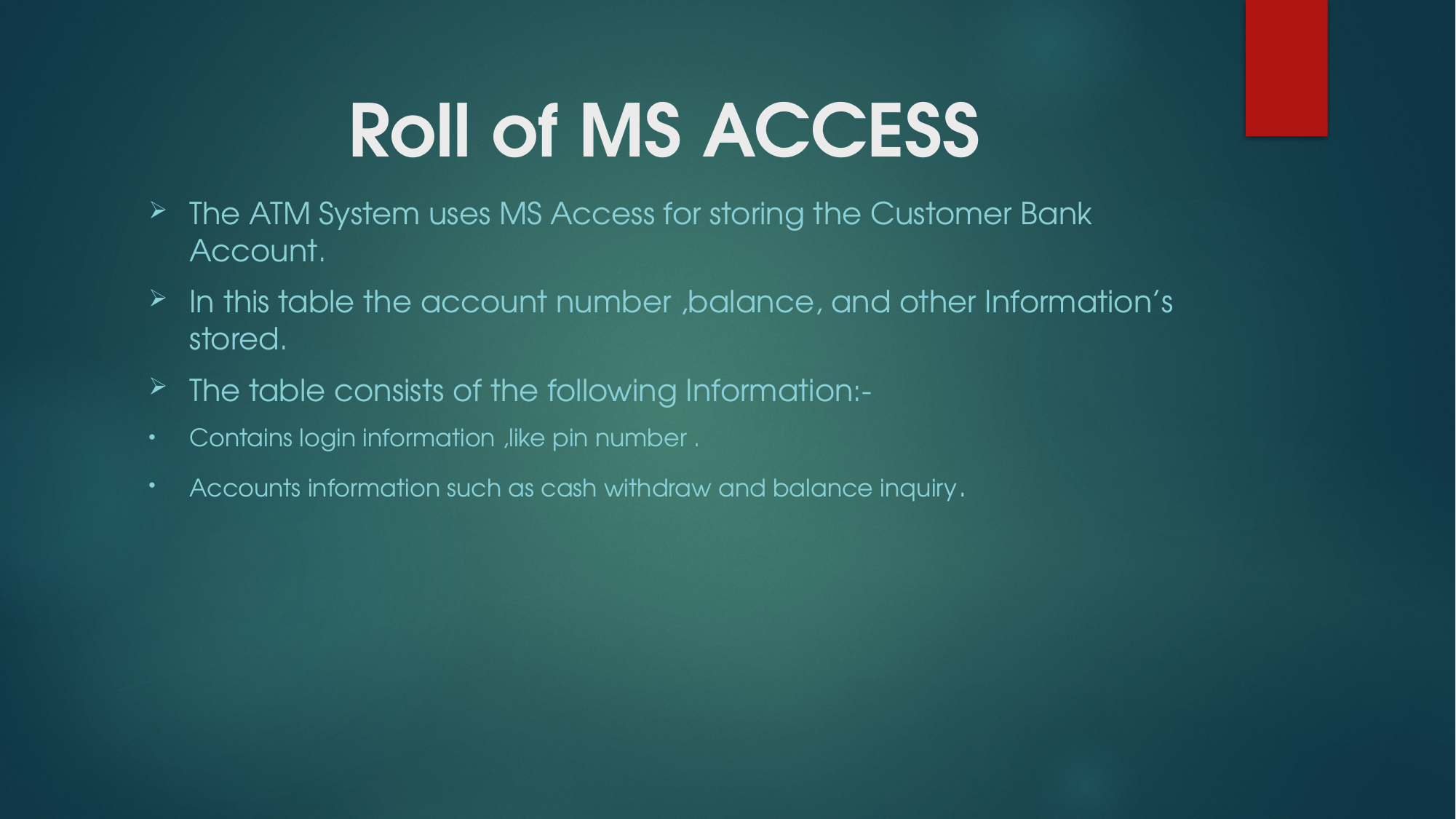

# Roll of MS ACCESS
The ATM System uses MS Access for storing the Customer Bank Account.
In this table the account number ,balance, and other Information’s stored.
The table consists of the following Information:-
Contains login information ,like pin number .
Accounts information such as cash withdraw and balance inquiry.